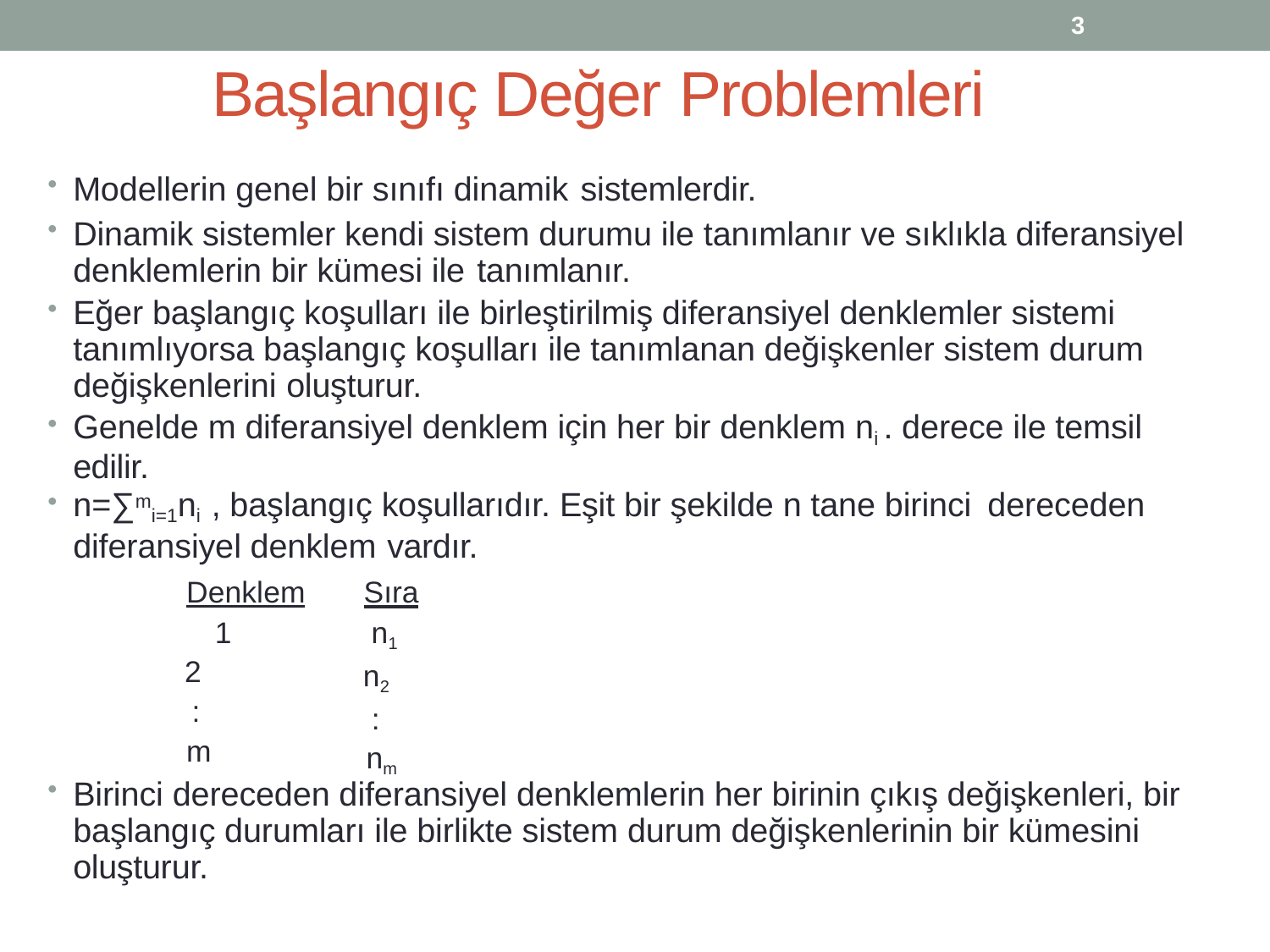

3
# Başlangıç Değer Problemleri
Modellerin genel bir sınıfı dinamik sistemlerdir.
Dinamik sistemler kendi sistem durumu ile tanımlanır ve sıklıkla diferansiyel  denklemlerin bir kümesi ile tanımlanır.
Eğer başlangıç koşulları ile birleştirilmiş diferansiyel denklemler sistemi  tanımlıyorsa başlangıç koşulları ile tanımlanan değişkenler sistem durum  değişkenlerini oluşturur.
Genelde m diferansiyel denklem için her bir denklem ni . derece ile temsil  edilir.
n=∑mi=1ni  , başlangıç koşullarıdır. Eşit bir şekilde n tane birinci dereceden
diferansiyel denklem vardır.
Denklem  1
2
:
m
Sıra  n1  n2
:
nm
Birinci dereceden diferansiyel denklemlerin her birinin çıkış değişkenleri, bir  başlangıç durumları ile birlikte sistem durum değişkenlerinin bir kümesini  oluşturur.